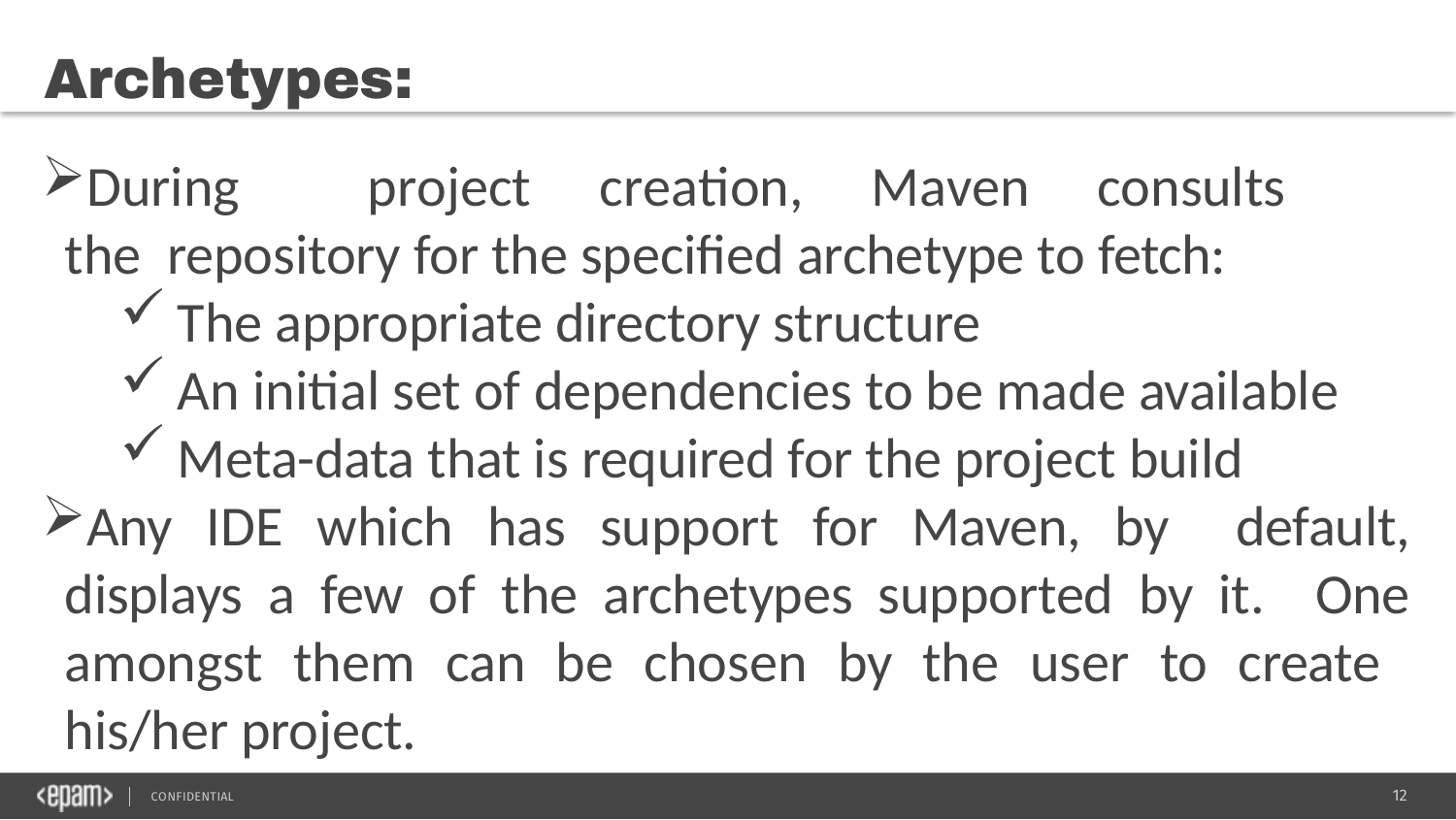

Archetypes:
During	project	creation,	Maven	consults	the  repository for the specified archetype to fetch:
The appropriate directory structure
An initial set of dependencies to be made available
Meta-data that is required for the project build
Any IDE which has support for Maven, by  default, displays a few of the archetypes supported by it.  One amongst them can be chosen by the user to create  his/her project.
12
CONFIDENTIAL